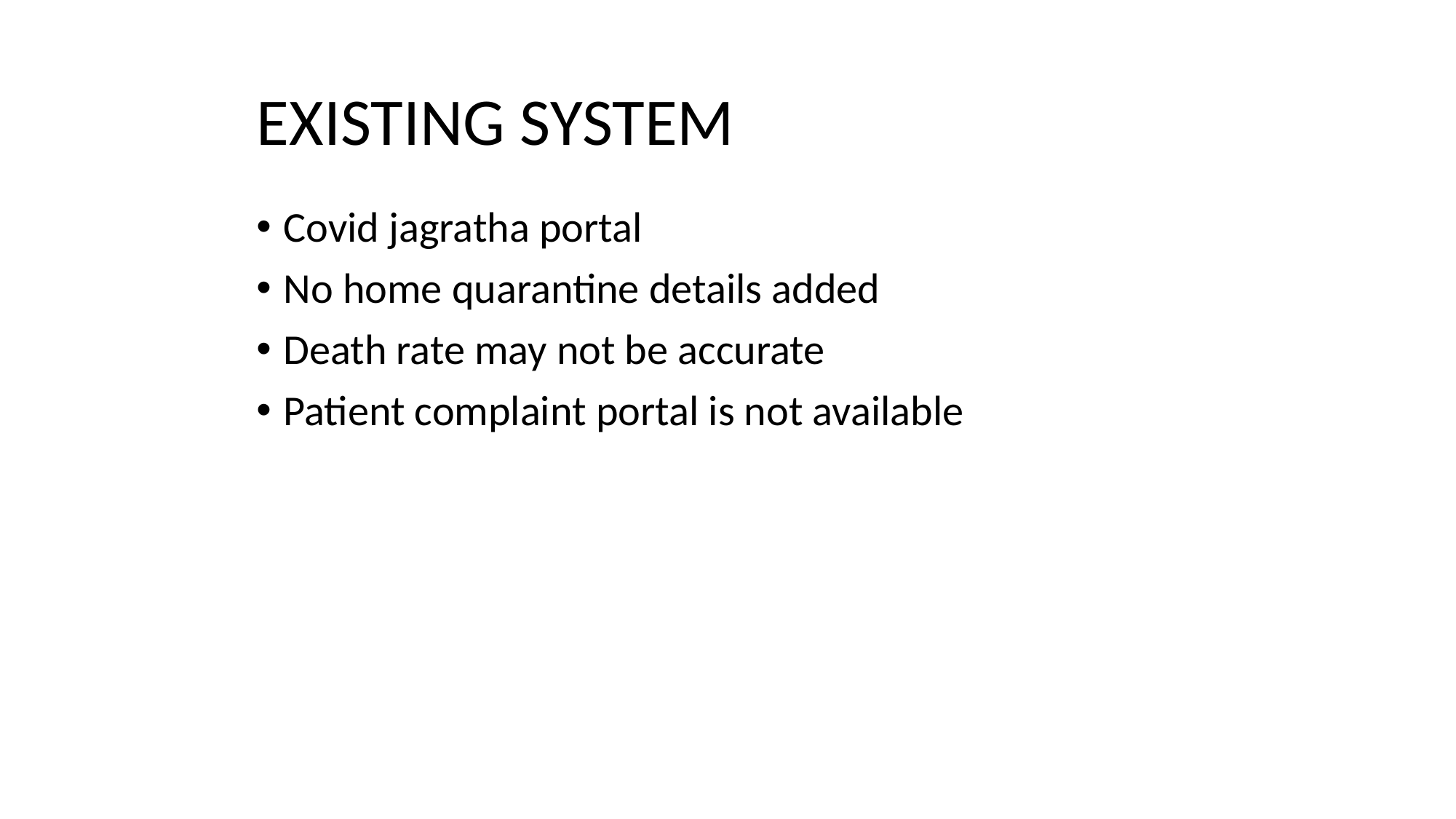

# EXISTING SYSTEM
Covid jagratha portal
No home quarantine details added
Death rate may not be accurate
Patient complaint portal is not available